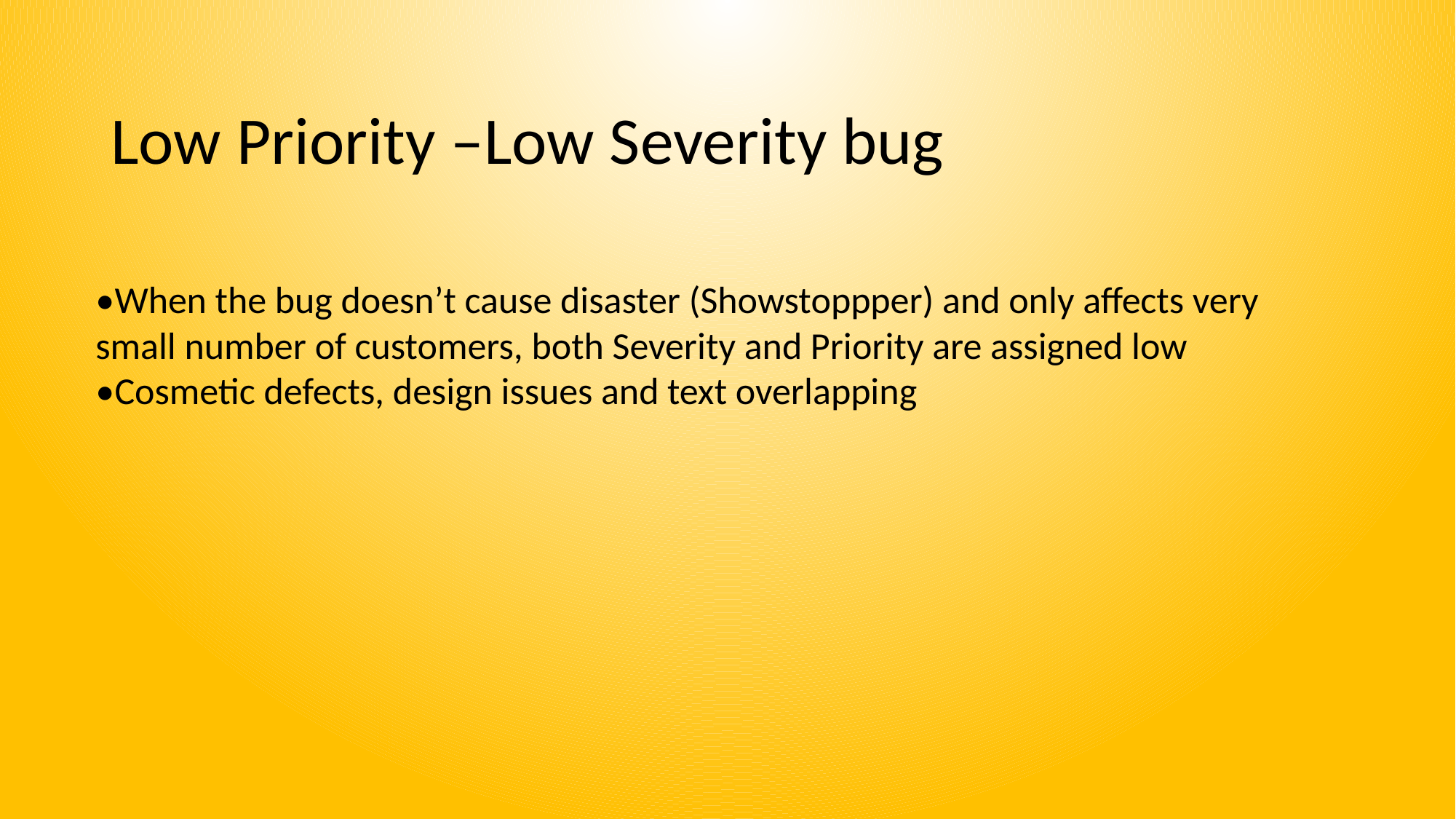

# Low Priority –Low Severity bug

•When the bug doesn’t cause disaster (Showstoppper) and only affects very small number of customers, both Severity and Priority are assigned low
•Cosmetic defects, design issues and text overlapping